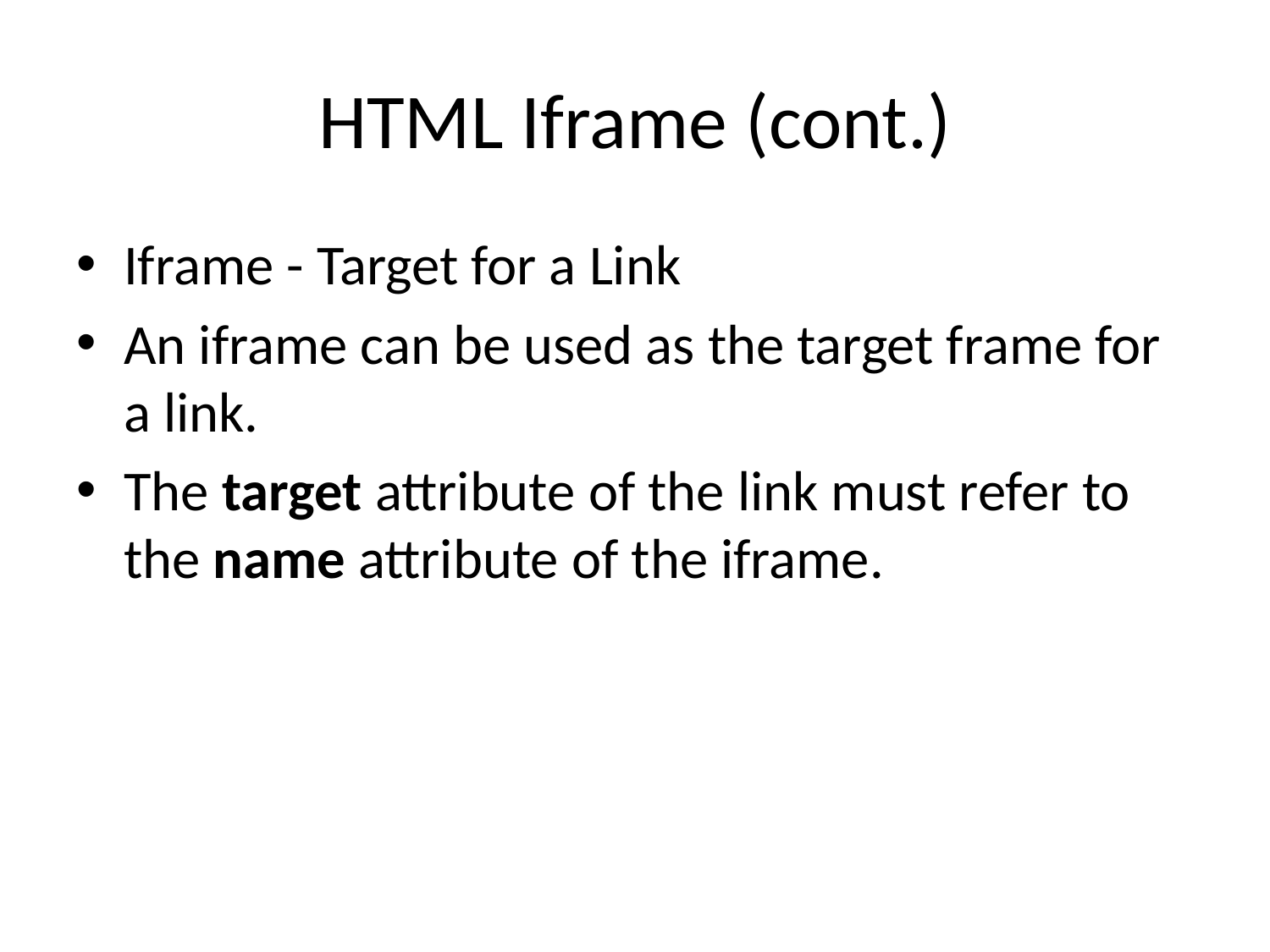

# HTML Iframe (cont.)
Iframe - Target for a Link
An iframe can be used as the target frame for a link.
The target attribute of the link must refer to the name attribute of the iframe.